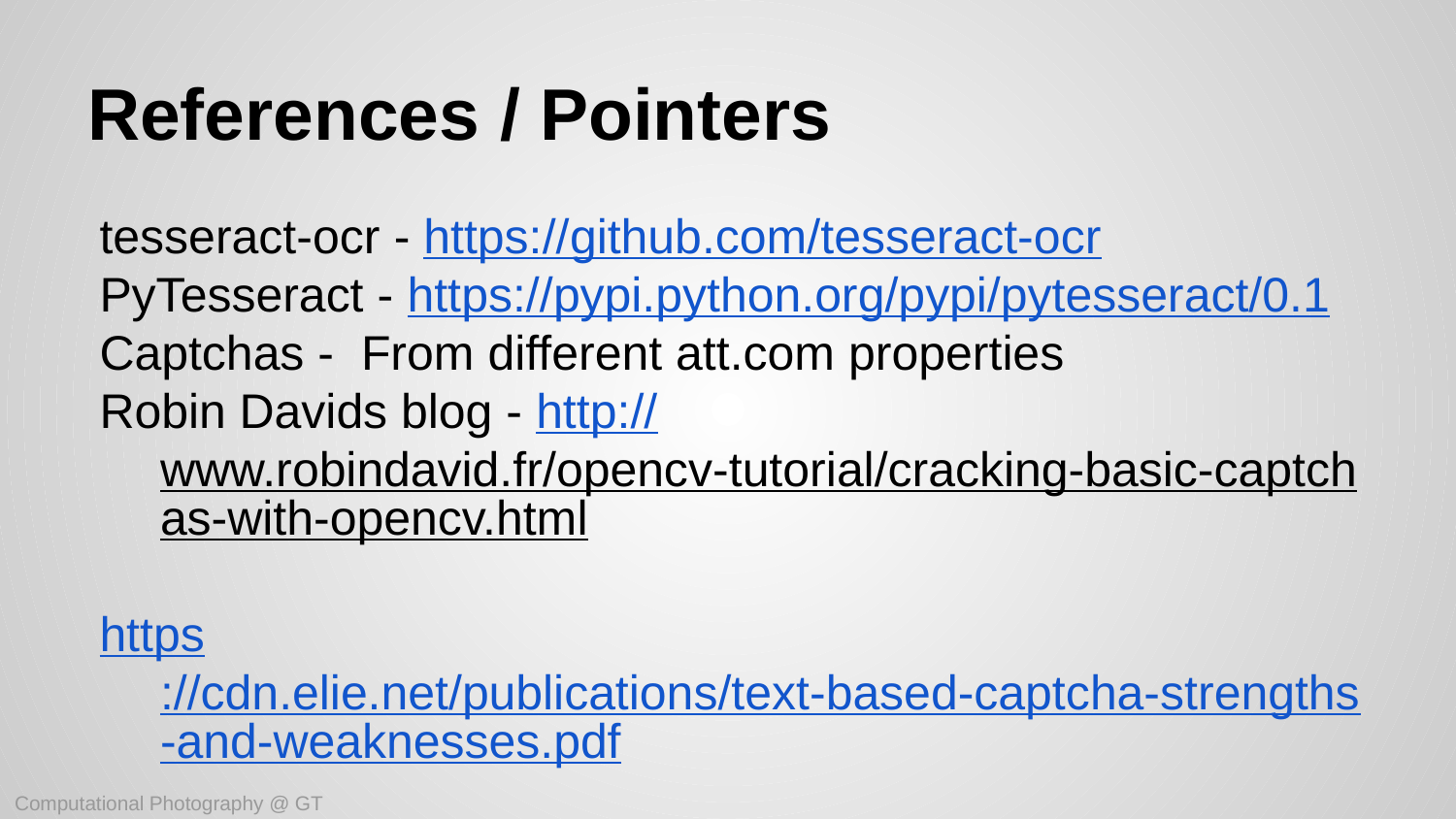

# References / Pointers
tesseract-ocr - https://github.com/tesseract-ocr
PyTesseract - https://pypi.python.org/pypi/pytesseract/0.1
Captchas -  From different att.com properties
Robin Davids blog - http://www.robindavid.fr/opencv-tutorial/cracking-basic-captchas-with-opencv.html
https://cdn.elie.net/publications/text-based-captcha-strengths-and-weaknesses.pdf

Computational Photography @ GT